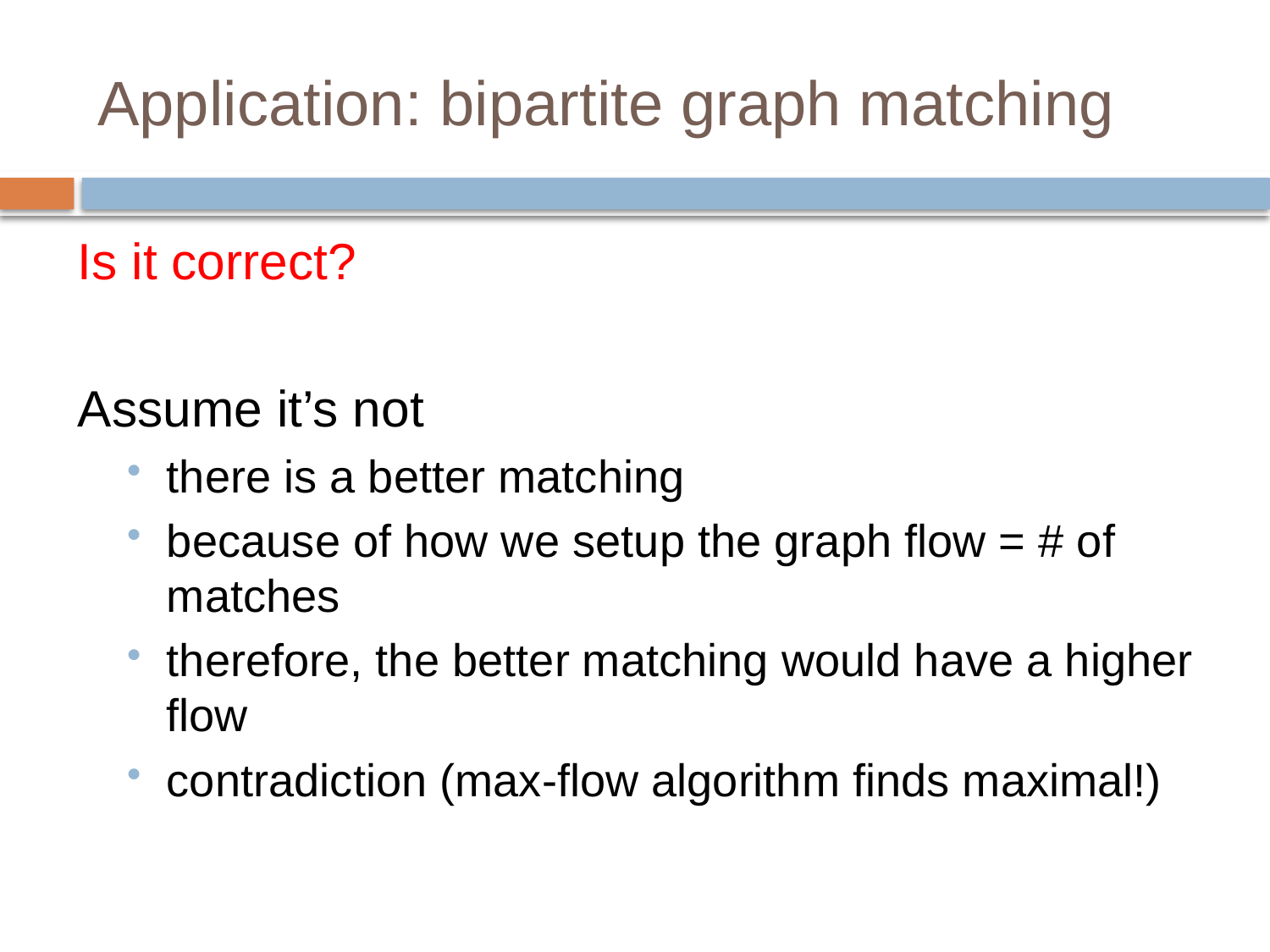

# Application: bipartite graph matching
Is it correct?

Assume it’s not
there is a better matching
because of how we setup the graph flow = # of matches
therefore, the better matching would have a higher flow
contradiction (max-flow algorithm finds maximal!)